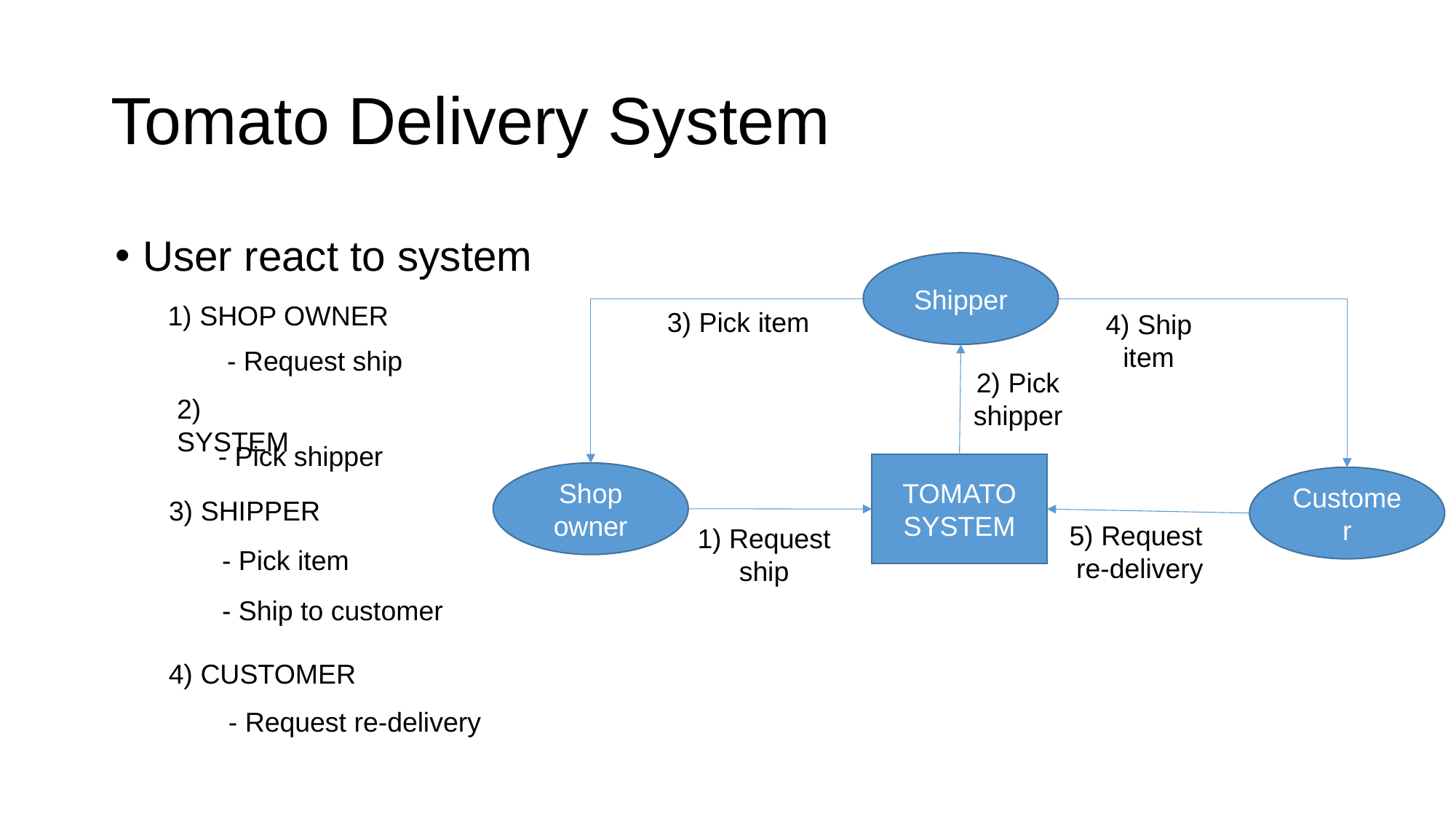

# Tomato Delivery System
User react to system

Shipper
1) SHOP OWNER
3) Pick item
4) Ship item
- Request ship
2) Pick shipper
2) SYSTEM
- Pick shipper
TOMATO SYSTEM
Shop owner
Customer
3) SHIPPER
5) Request
re-delivery
1) Request ship
- Pick item
- Ship to customer
4) CUSTOMER
- Request re-delivery